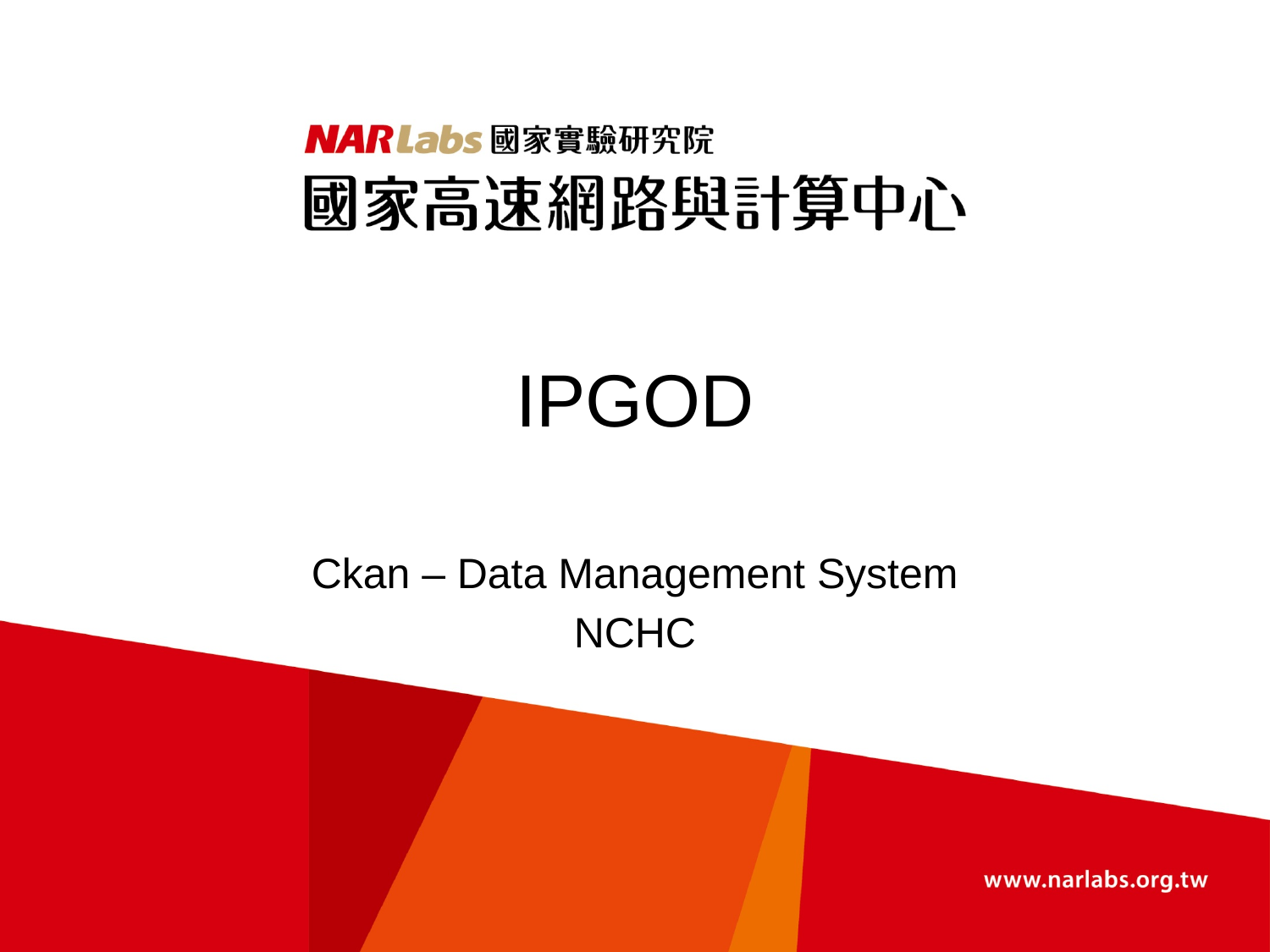

# IPGOD
Ckan – Data Management System
NCHC